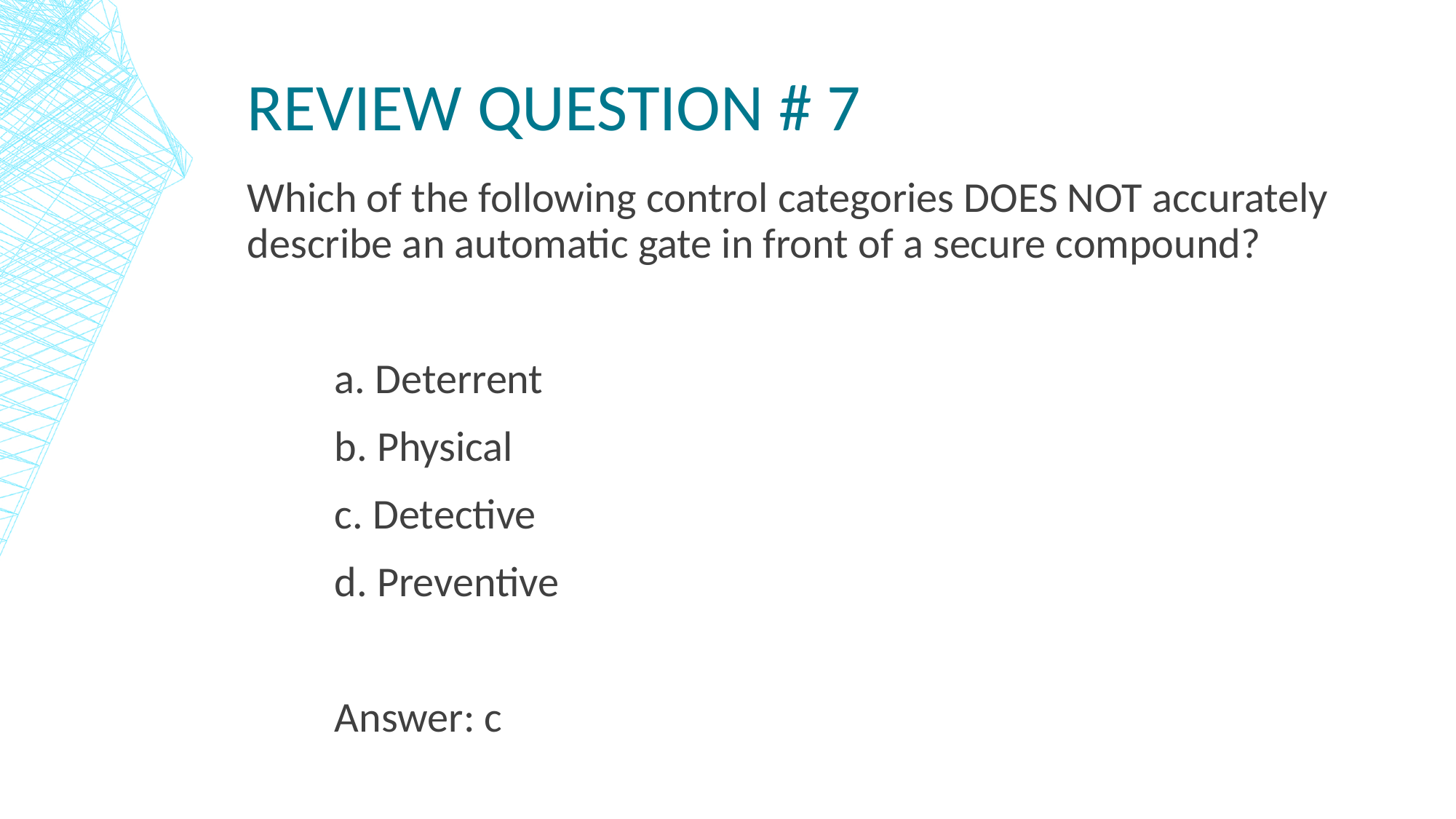

# Review Question # 7
Which of the following control categories DOES NOT accurately describe an automatic gate in front of a secure compound?

	a. Deterrent
	b. Physical
	c. Detective
	d. Preventive

	Answer: c